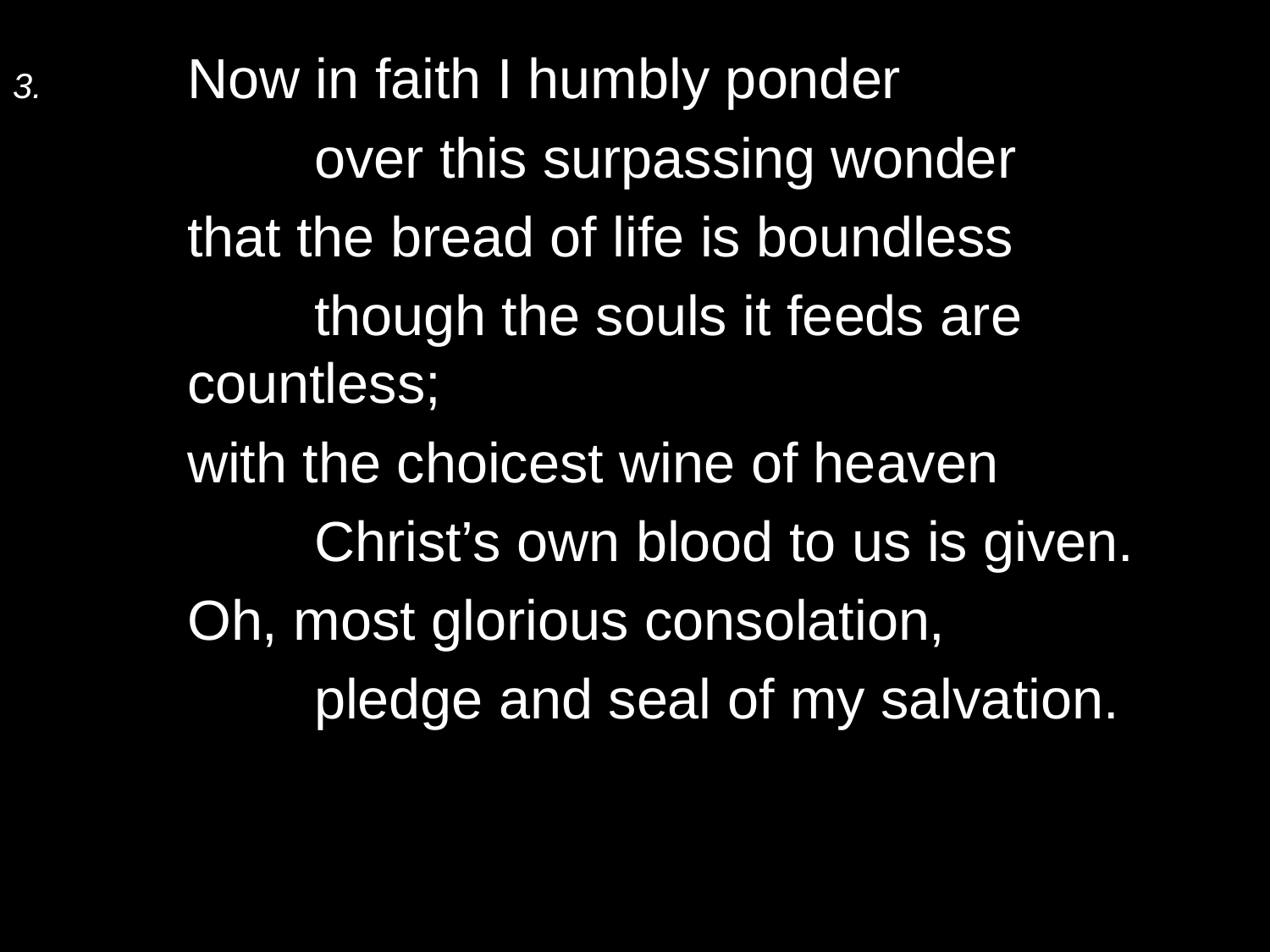

3.	Now in faith I humbly ponder
		over this surpassing wonder
	that the bread of life is boundless
		though the souls it feeds are countless;
	with the choicest wine of heaven
		Christ’s own blood to us is given.
	Oh, most glorious consolation,
		pledge and seal of my salvation.